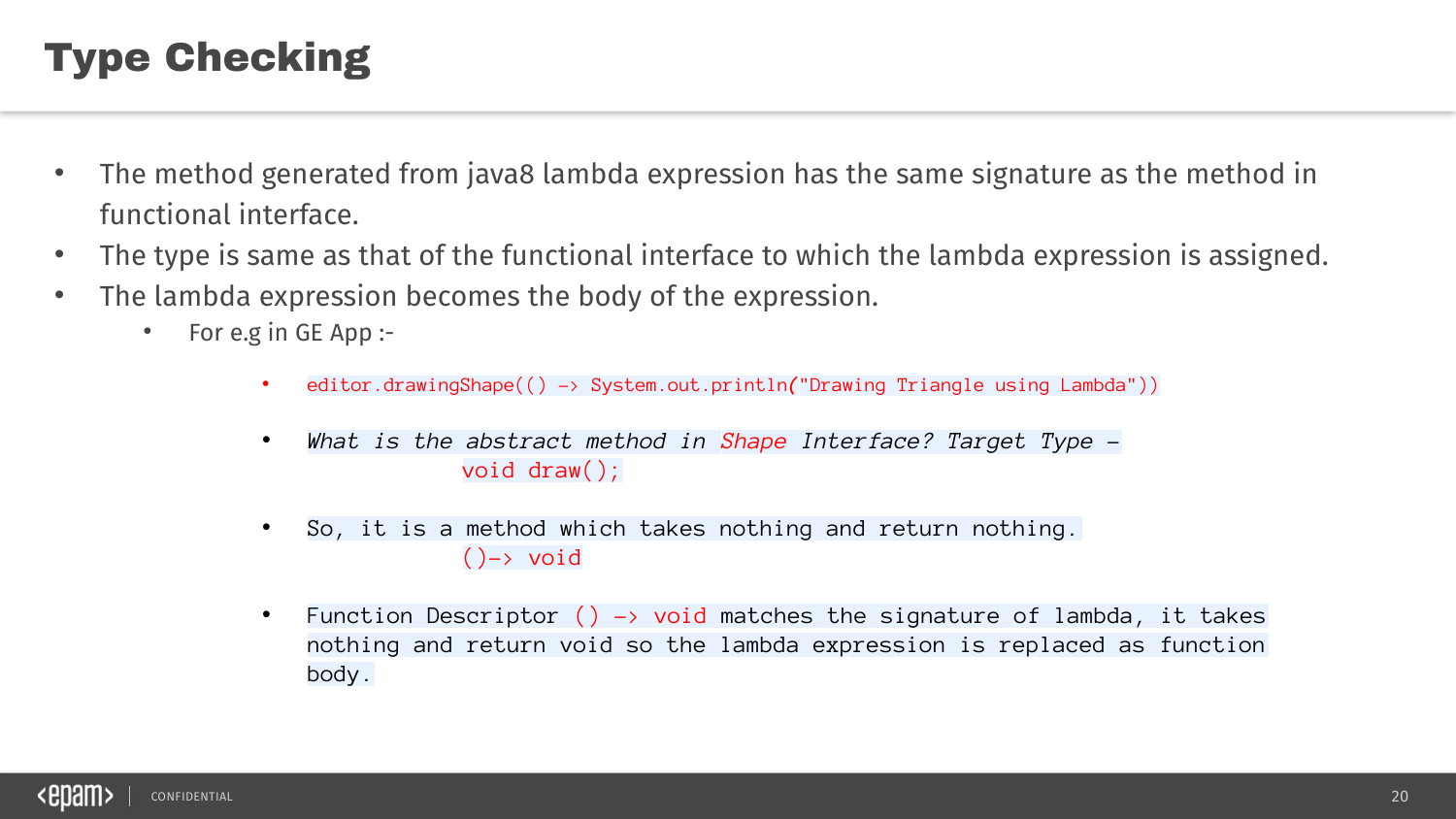

Type Checking

The method generated from java8 lambda expression has the same signature as the method in functional interface.
The type is same as that of the functional interface to which the lambda expression is assigned.
The lambda expression becomes the body of the expression.
For e.g in GE App :-

editor.drawingShape(() -> System.out.println("Drawing Triangle using Lambda"))

What is the abstract method in Shape Interface? Target Type -
	void draw();

So, it is a method which takes nothing and return nothing.
	()-> void

Function Descriptor () -> void matches the signature of lambda, it takes nothing and return void so the lambda expression is replaced as function body.